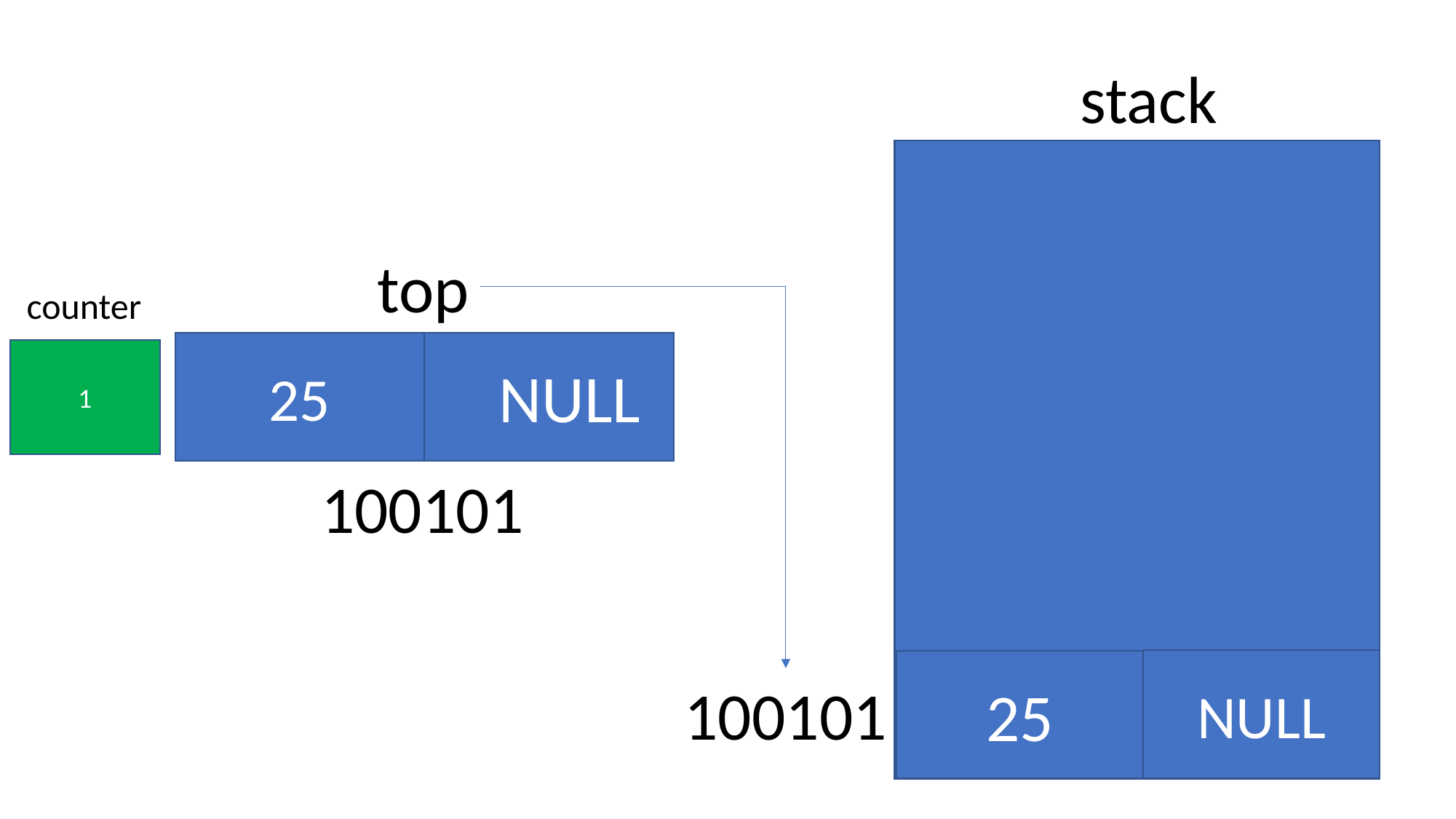

stack

top
counter
25

1
NULL
100101
NULL
data = 25
25
100101